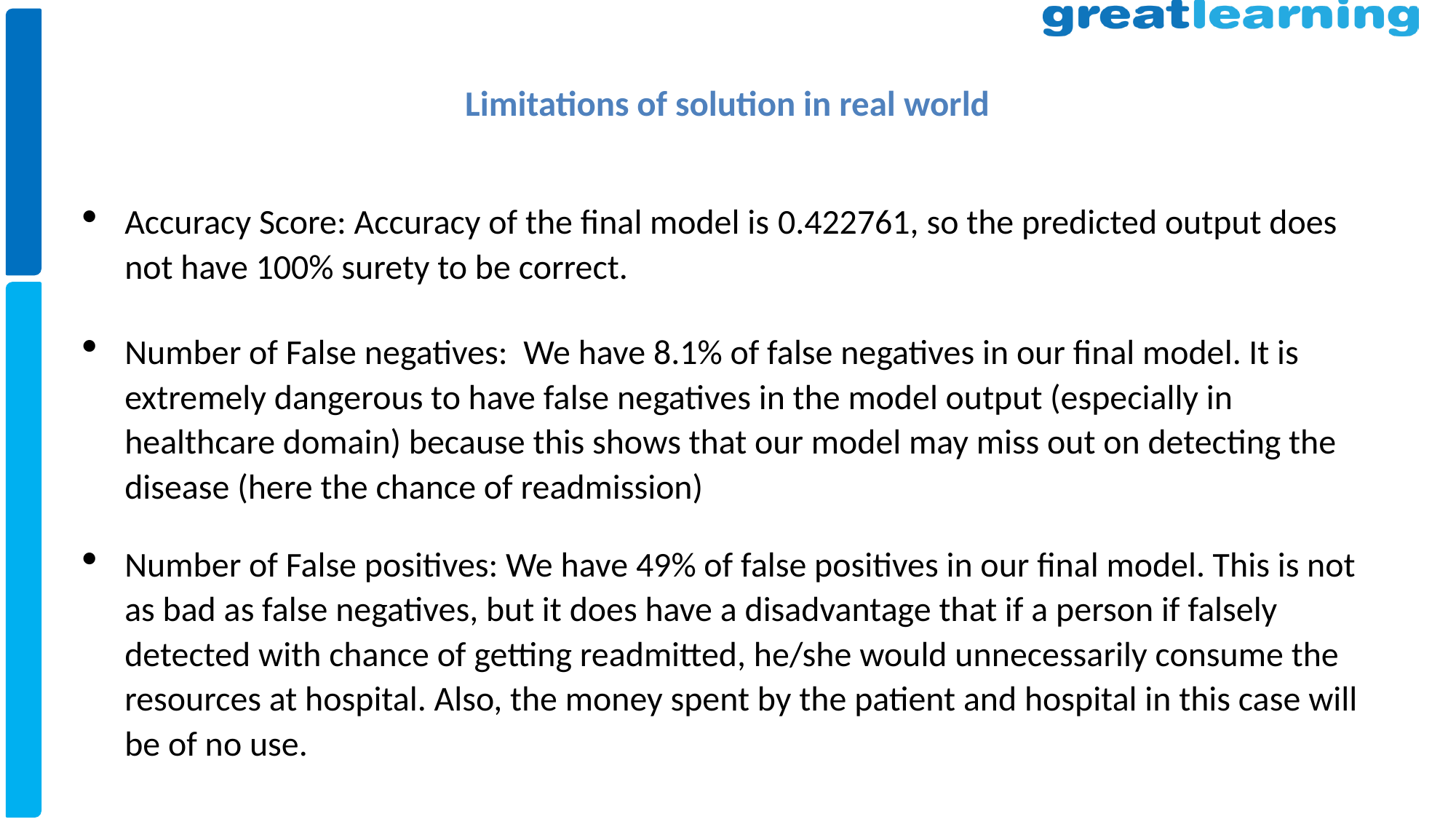

# Limitations of solution in real world
Accuracy Score: Accuracy of the final model is 0.422761, so the predicted output does not have 100% surety to be correct.

Number of False negatives:  We have 8.1% of false negatives in our final model. It is extremely dangerous to have false negatives in the model output (especially in healthcare domain) because this shows that our model may miss out on detecting the disease (here the chance of readmission)

Number of False positives: We have 49% of false positives in our final model. This is not as bad as false negatives, but it does have a disadvantage that if a person if falsely detected with chance of getting readmitted, he/she would unnecessarily consume the resources at hospital. Also, the money spent by the patient and hospital in this case will be of no use.